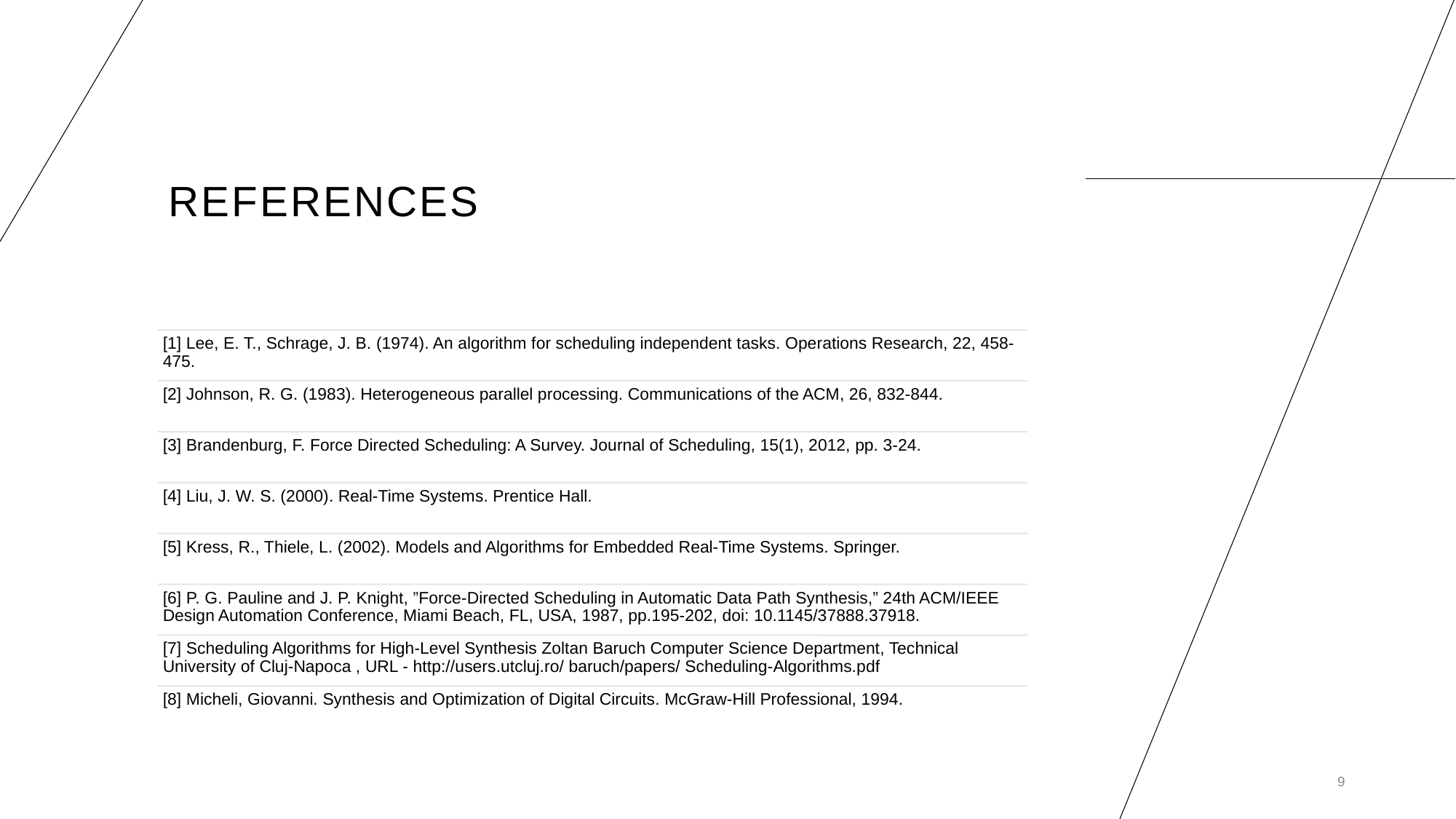

# References
[1] Lee, E. T., Schrage, J. B. (1974). An algorithm for scheduling independent tasks. Operations Research, 22, 458-475.
[2] Johnson, R. G. (1983). Heterogeneous parallel processing. Communications of the ACM, 26, 832-844.
[3] Brandenburg, F. Force Directed Scheduling: A Survey. Journal of Scheduling, 15(1), 2012, pp. 3-24.
[4] Liu, J. W. S. (2000). Real-Time Systems. Prentice Hall.
[5] Kress, R., Thiele, L. (2002). Models and Algorithms for Embedded Real-Time Systems. Springer.
[6] P. G. Pauline and J. P. Knight, ”Force-Directed Scheduling in Automatic Data Path Synthesis,” 24th ACM/IEEE Design Automation Conference, Miami Beach, FL, USA, 1987, pp.195-202, doi: 10.1145/37888.37918.
[7] Scheduling Algorithms for High-Level Synthesis Zoltan Baruch Computer Science Department, Technical University of Cluj-Napoca , URL - http://users.utcluj.ro/ baruch/papers/ Scheduling-Algorithms.pdf
[8] Micheli, Giovanni. Synthesis and Optimization of Digital Circuits. McGraw-Hill Professional, 1994.
9